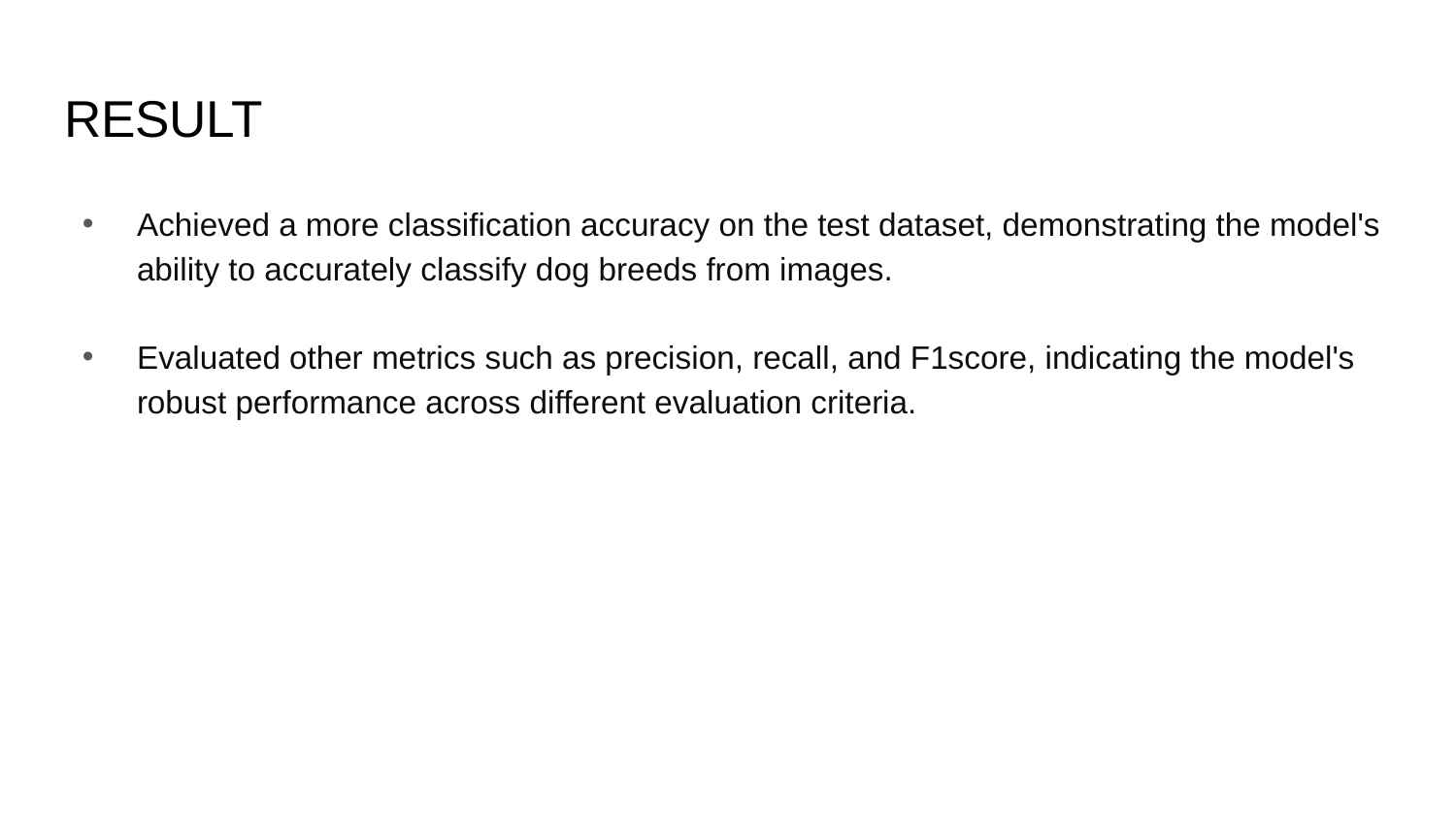

# RESULT
Achieved a more classification accuracy on the test dataset, demonstrating the model's ability to accurately classify dog breeds from images.

Evaluated other metrics such as precision, recall, and F1score, indicating the model's robust performance across different evaluation criteria.